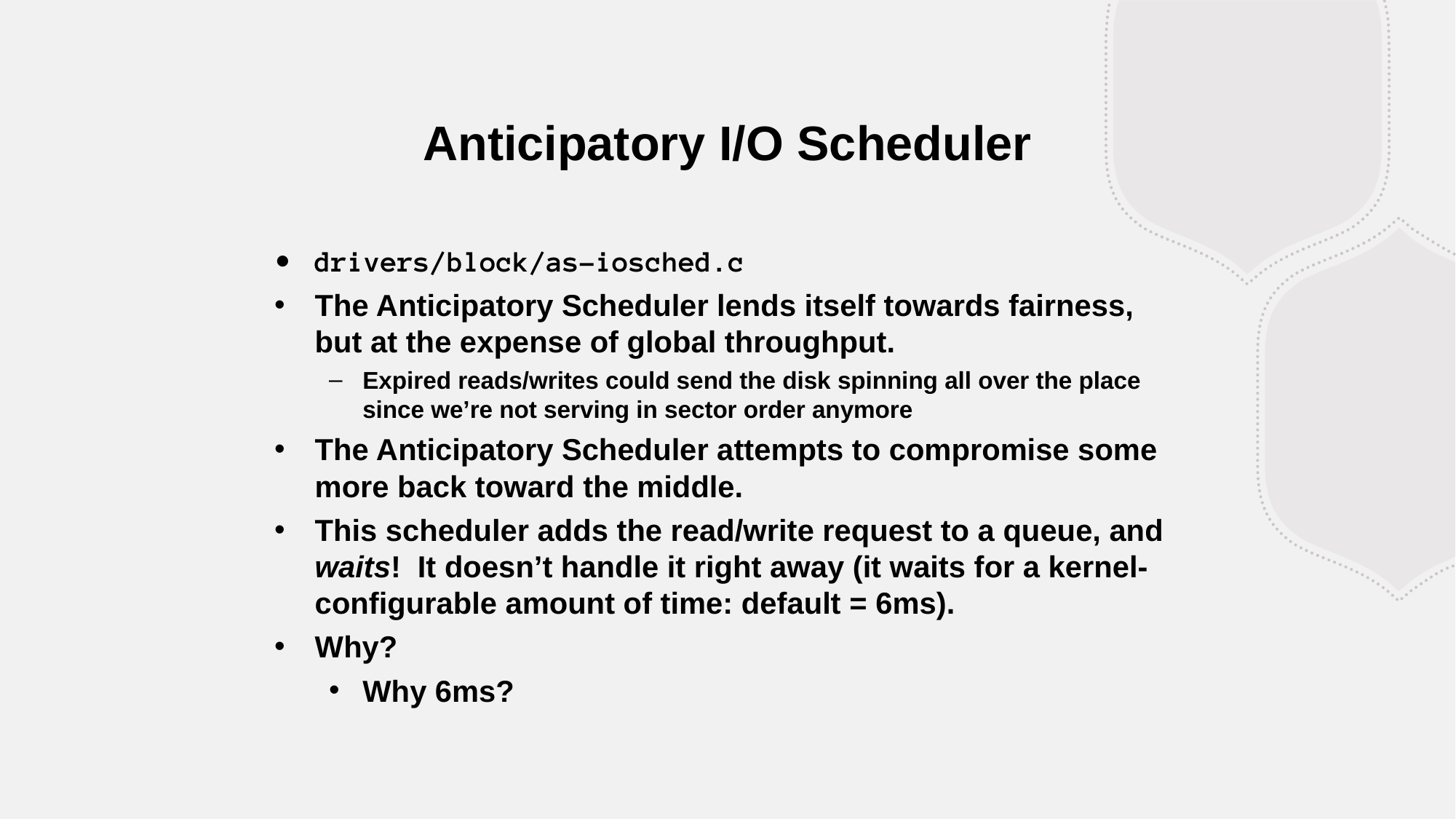

Anticipatory I/O Scheduler
drivers/block/as-iosched.c
The Anticipatory Scheduler lends itself towards fairness, but at the expense of global throughput.
Expired reads/writes could send the disk spinning all over the place since we’re not serving in sector order anymore
The Anticipatory Scheduler attempts to compromise some more back toward the middle.
This scheduler adds the read/write request to a queue, and waits!  It doesn’t handle it right away (it waits for a kernel-configurable amount of time: default = 6ms).
Why?
Why 6ms?